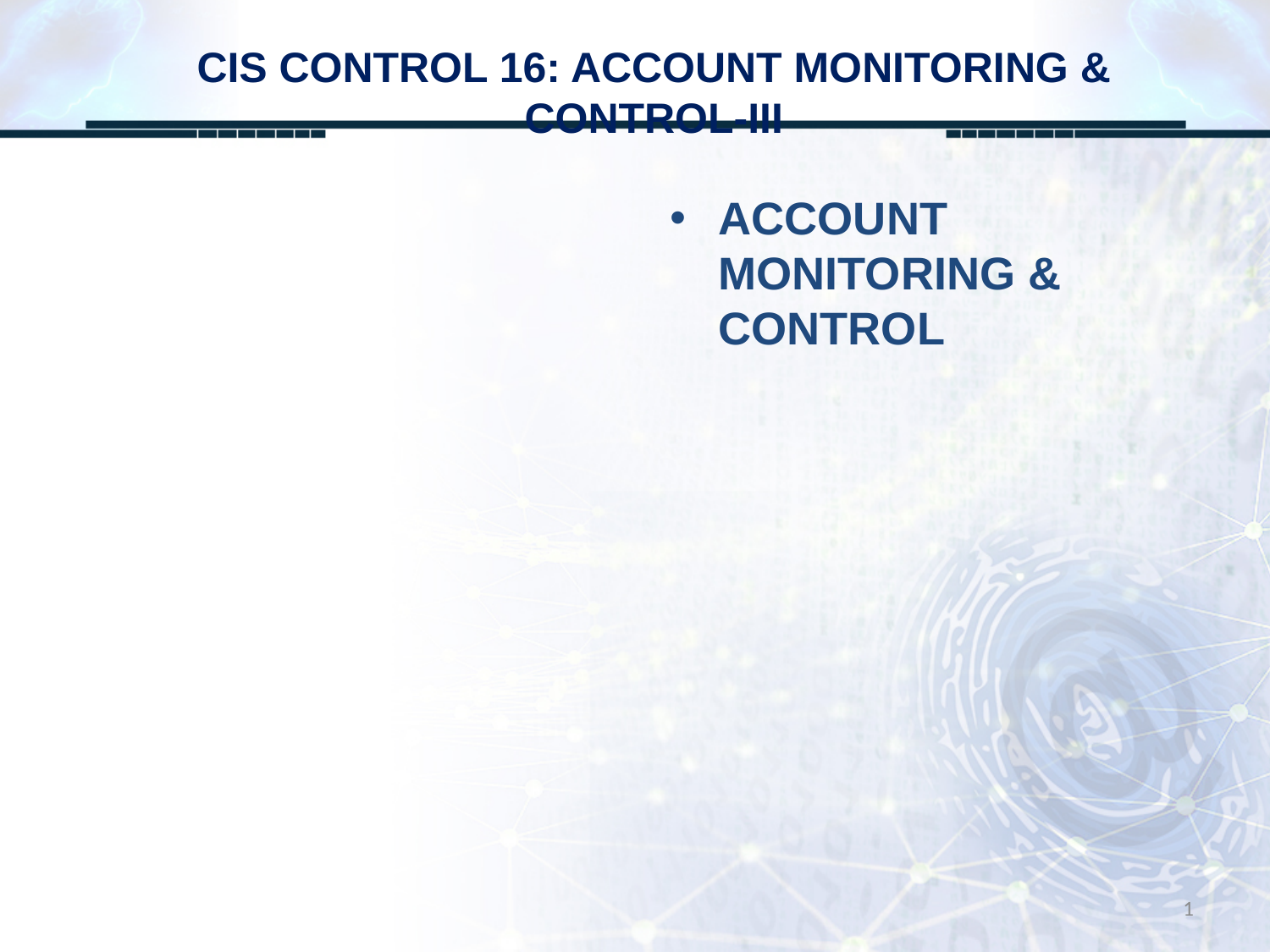

# CIS CONTROL 16: ACCOUNT MONITORING & CONTROL-III
ACCOUNT MONITORING & CONTROL
1